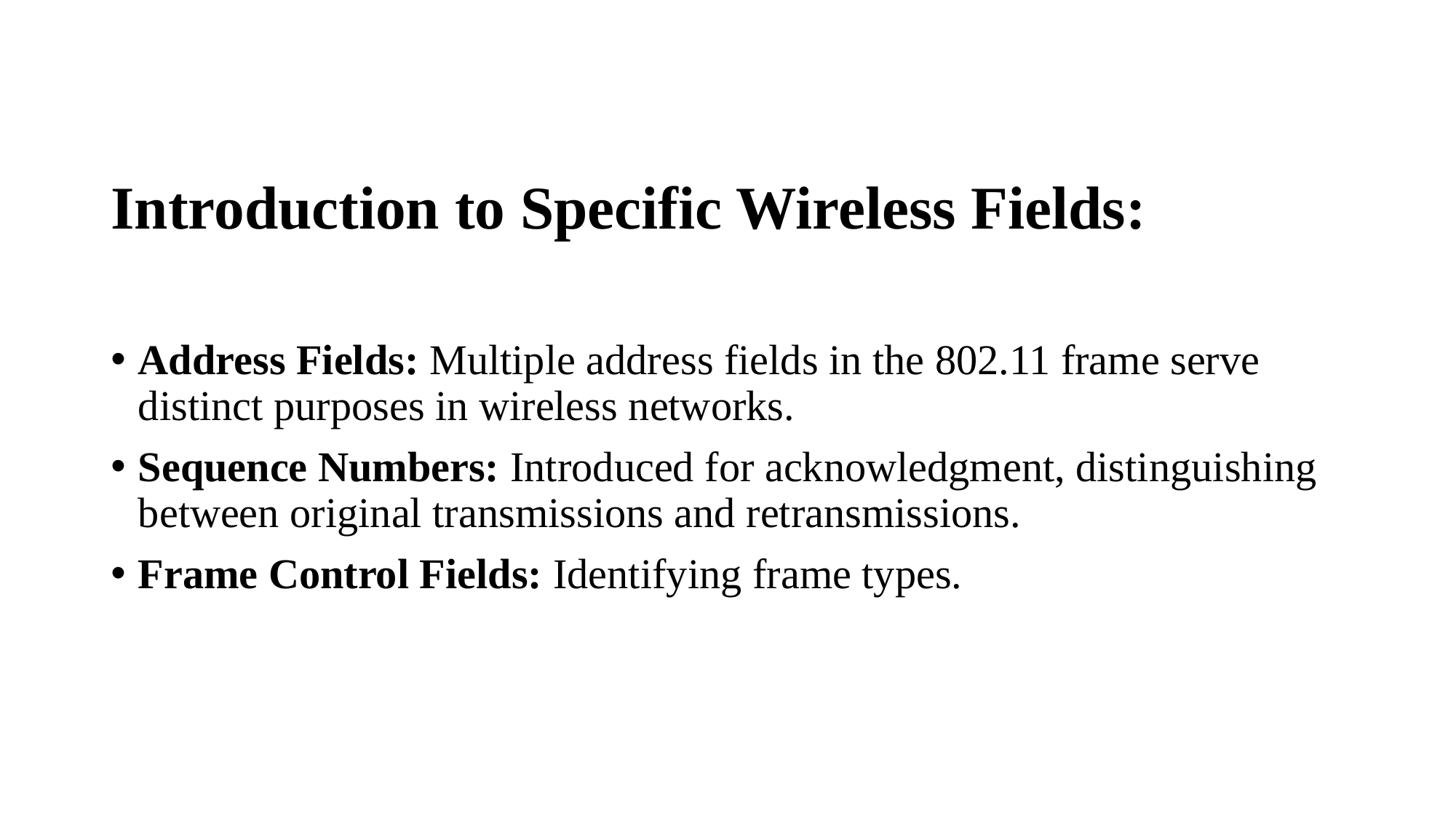

Introduction to Specific Wireless Fields:

Address Fields: Multiple address fields in the 802.11 frame serve distinct purposes in wireless networks.
Sequence Numbers: Introduced for acknowledgment, distinguishing between original transmissions and retransmissions.
Frame Control Fields: Identifying frame types.